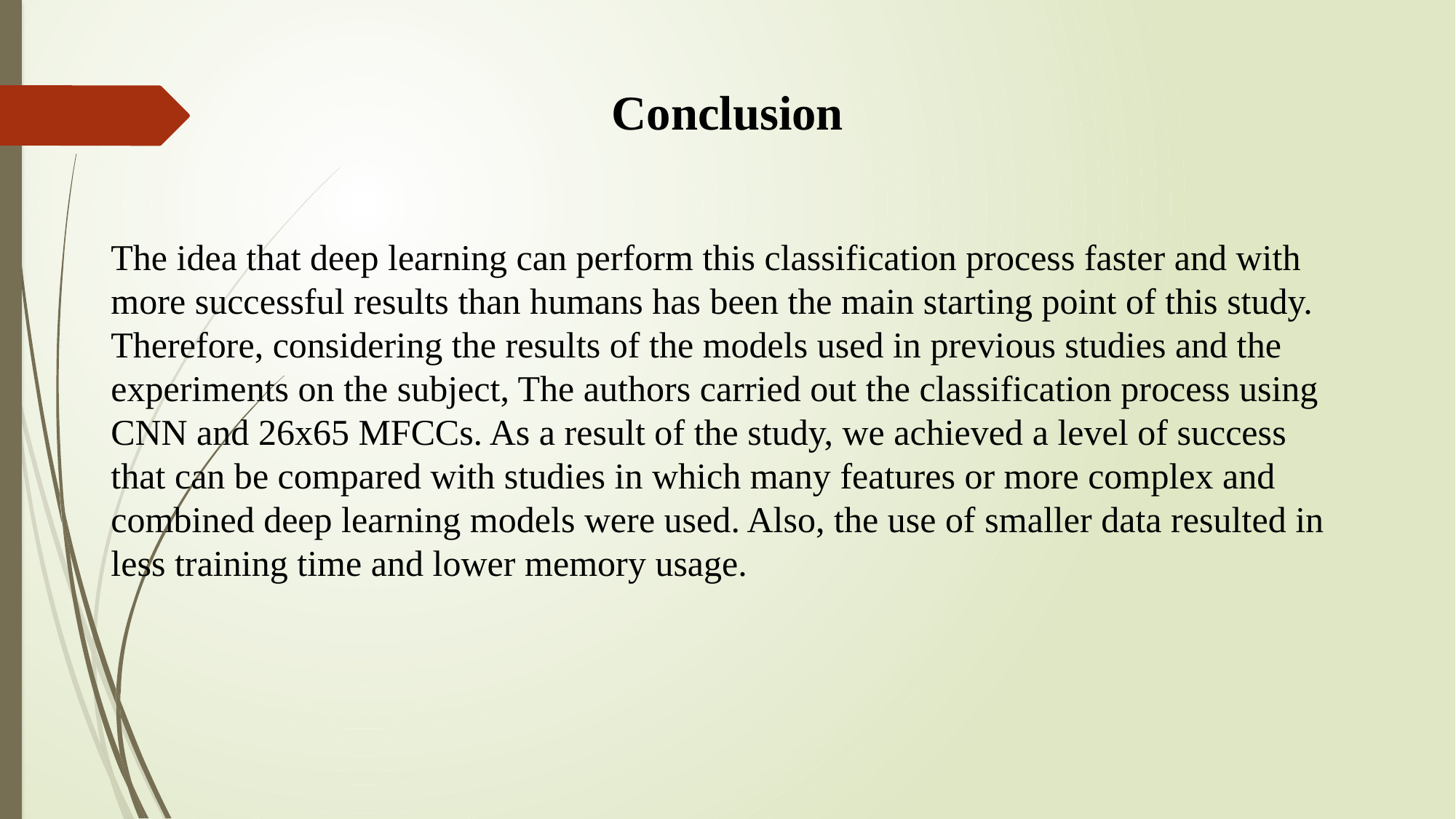

# Conclusion
The idea that deep learning can perform this classification process faster and with more successful results than humans has been the main starting point of this study. Therefore, considering the results of the models used in previous studies and the experiments on the subject, The authors carried out the classification process using CNN and 26x65 MFCCs. As a result of the study, we achieved a level of success that can be compared with studies in which many features or more complex and combined deep learning models were used. Also, the use of smaller data resulted in less training time and lower memory usage.